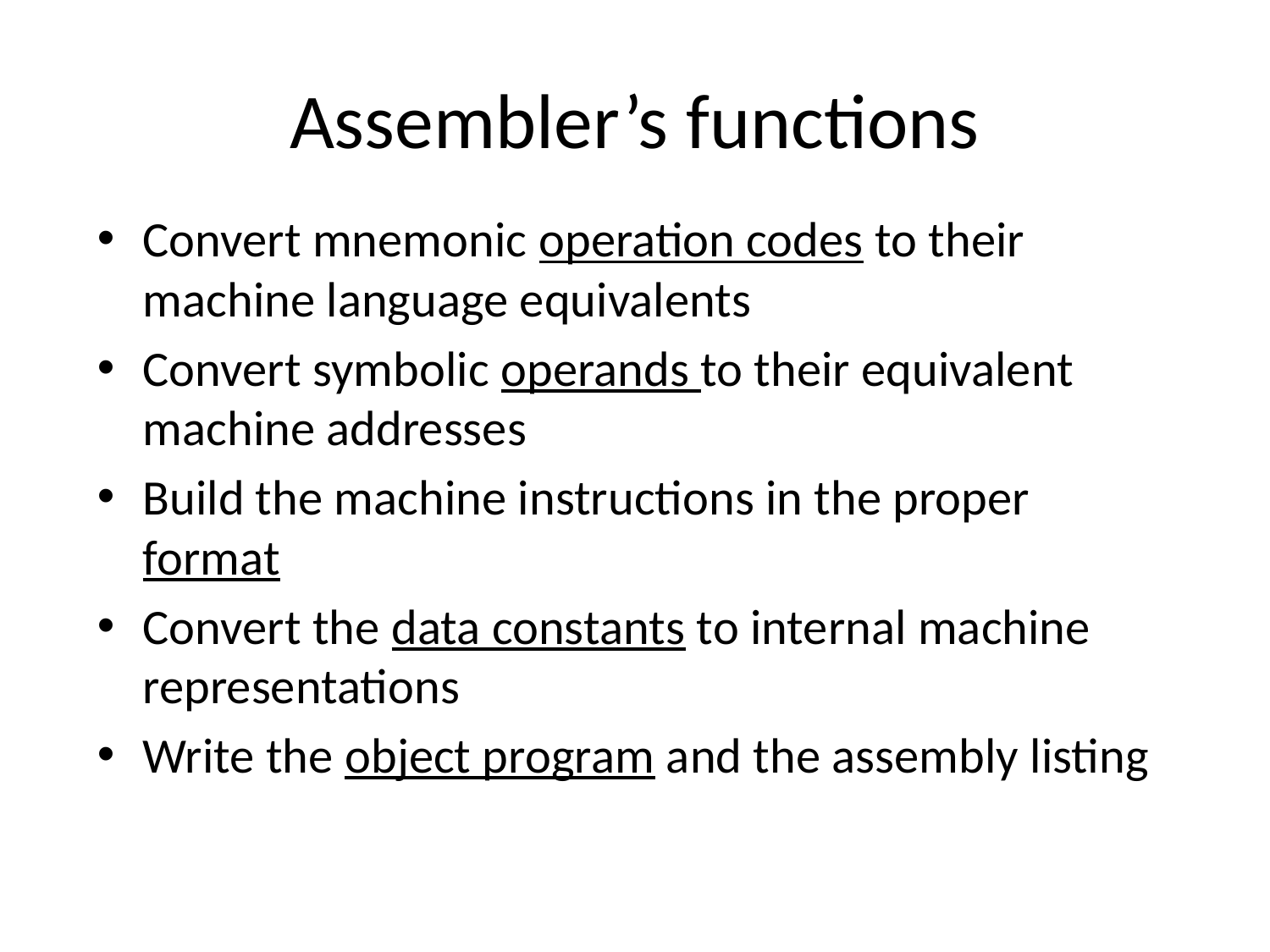

# Assembler’s functions
Convert mnemonic operation codes to their machine language equivalents
Convert symbolic operands to their equivalent machine addresses
Build the machine instructions in the proper format
Convert the data constants to internal machine representations
Write the object program and the assembly listing